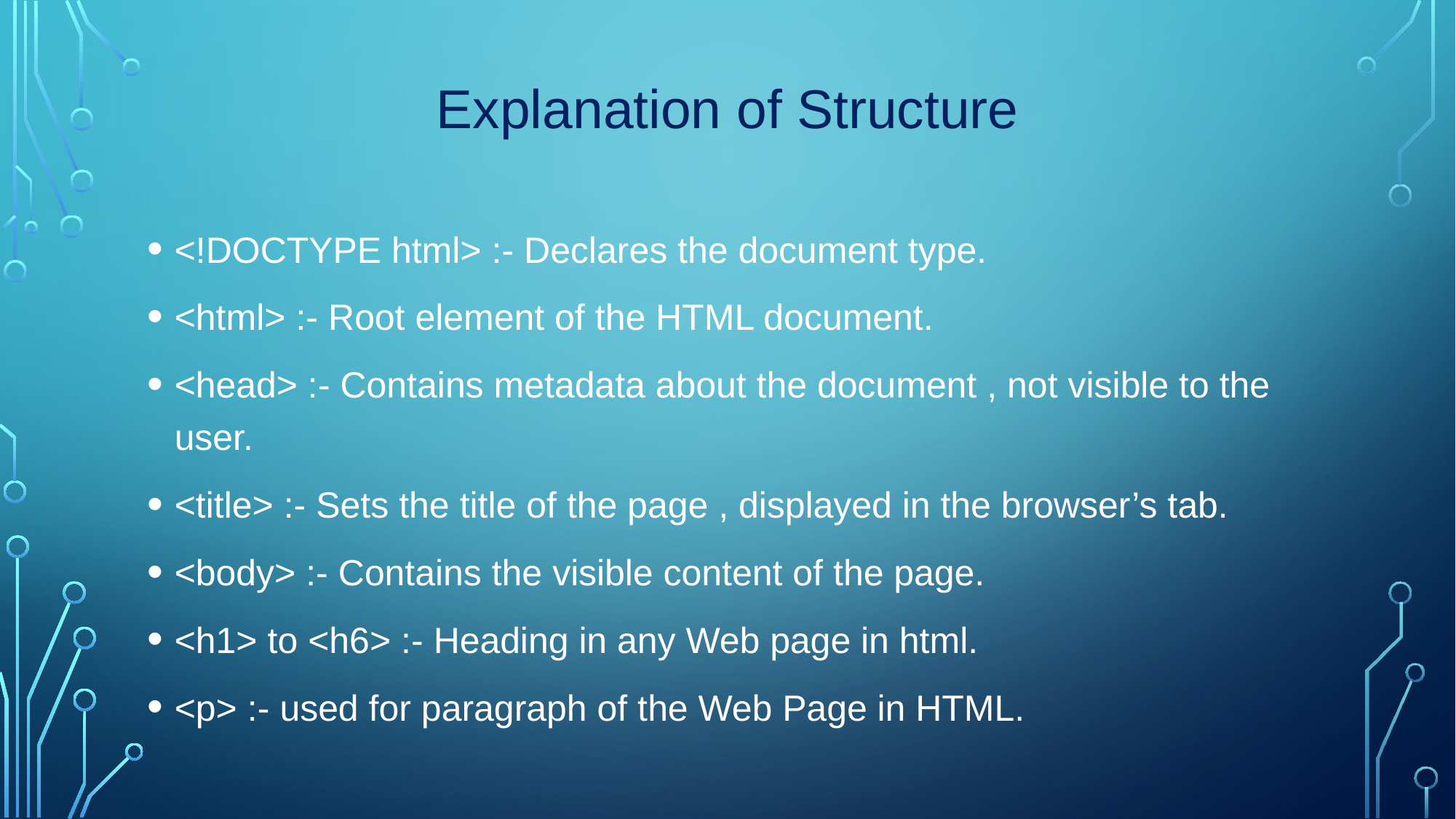

# Explanation of Structure
<!DOCTYPE html> :- Declares the document type.
<html> :- Root element of the HTML document.
<head> :- Contains metadata about the document , not visible to the user.
<title> :- Sets the title of the page , displayed in the browser’s tab.
<body> :- Contains the visible content of the page.
<h1> to <h6> :- Heading in any Web page in html.
<p> :- used for paragraph of the Web Page in HTML.